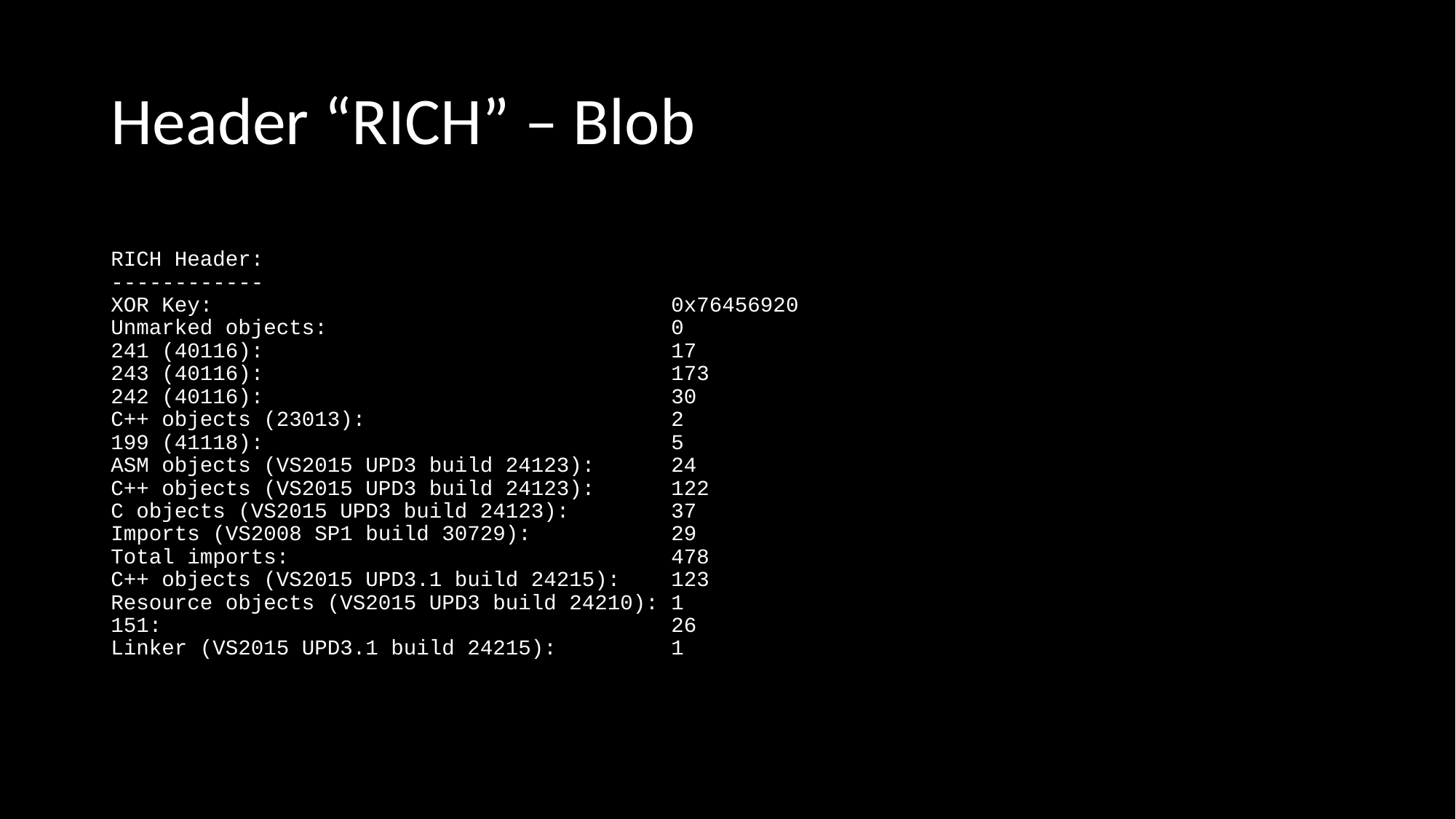

Header “RICH” – Blob
RICH Header:
------------
XOR Key:                                    0x76456920
Unmarked objects:                           0
241 (40116):                                17
243 (40116):                                173
242 (40116):                                30
C++ objects (23013):                        2
199 (41118):                                5
ASM objects (VS2015 UPD3 build 24123):      24
C++ objects (VS2015 UPD3 build 24123):      122
C objects (VS2015 UPD3 build 24123):        37
Imports (VS2008 SP1 build 30729):           29
Total imports:                              478
C++ objects (VS2015 UPD3.1 build 24215):    123
Resource objects (VS2015 UPD3 build 24210): 1
151:                                        26
Linker (VS2015 UPD3.1 build 24215):         1